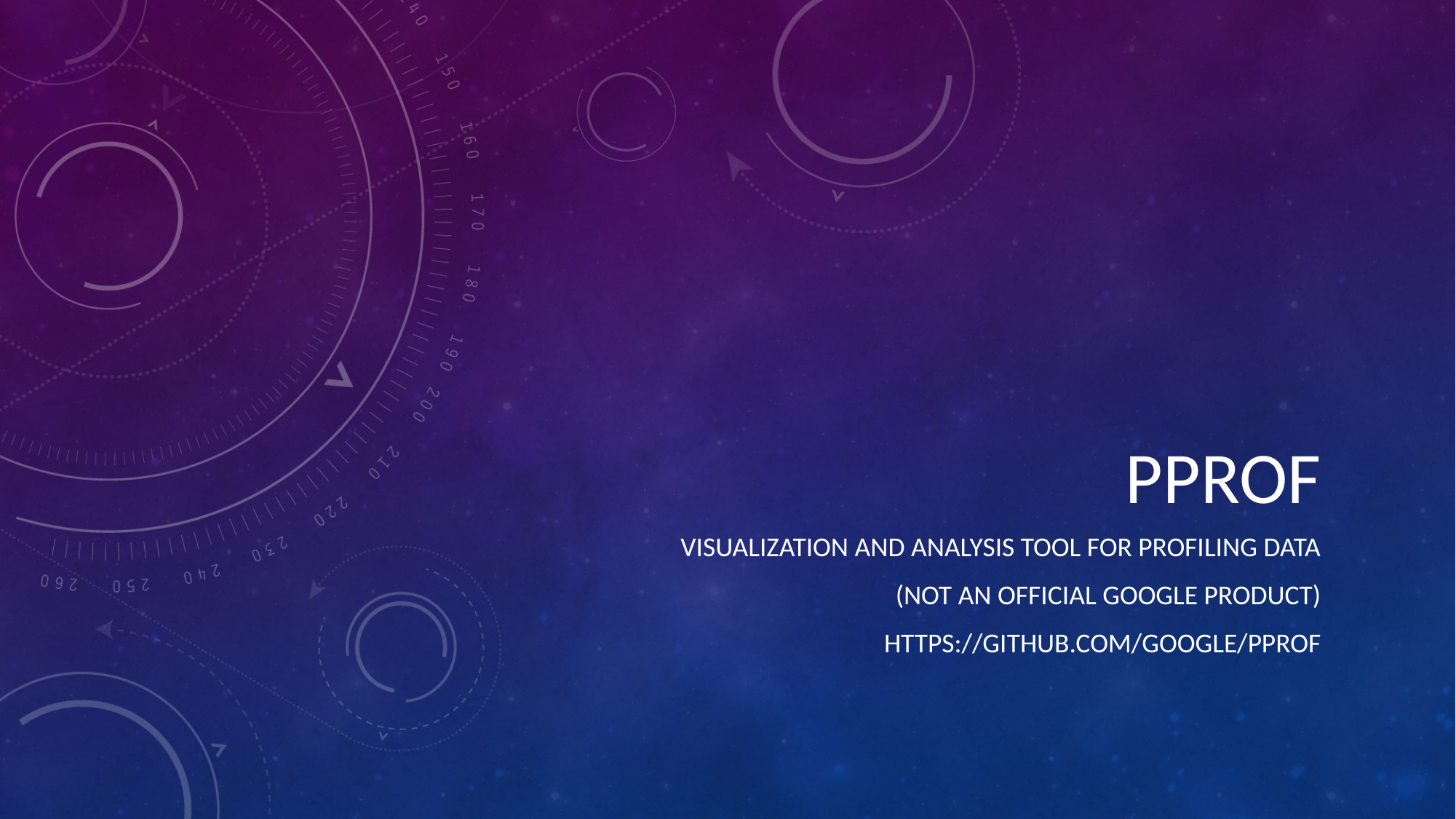

# pprof
Visualization and analysis tool for profiling data
(NOT an official google product)
https://github.com/google/pprof